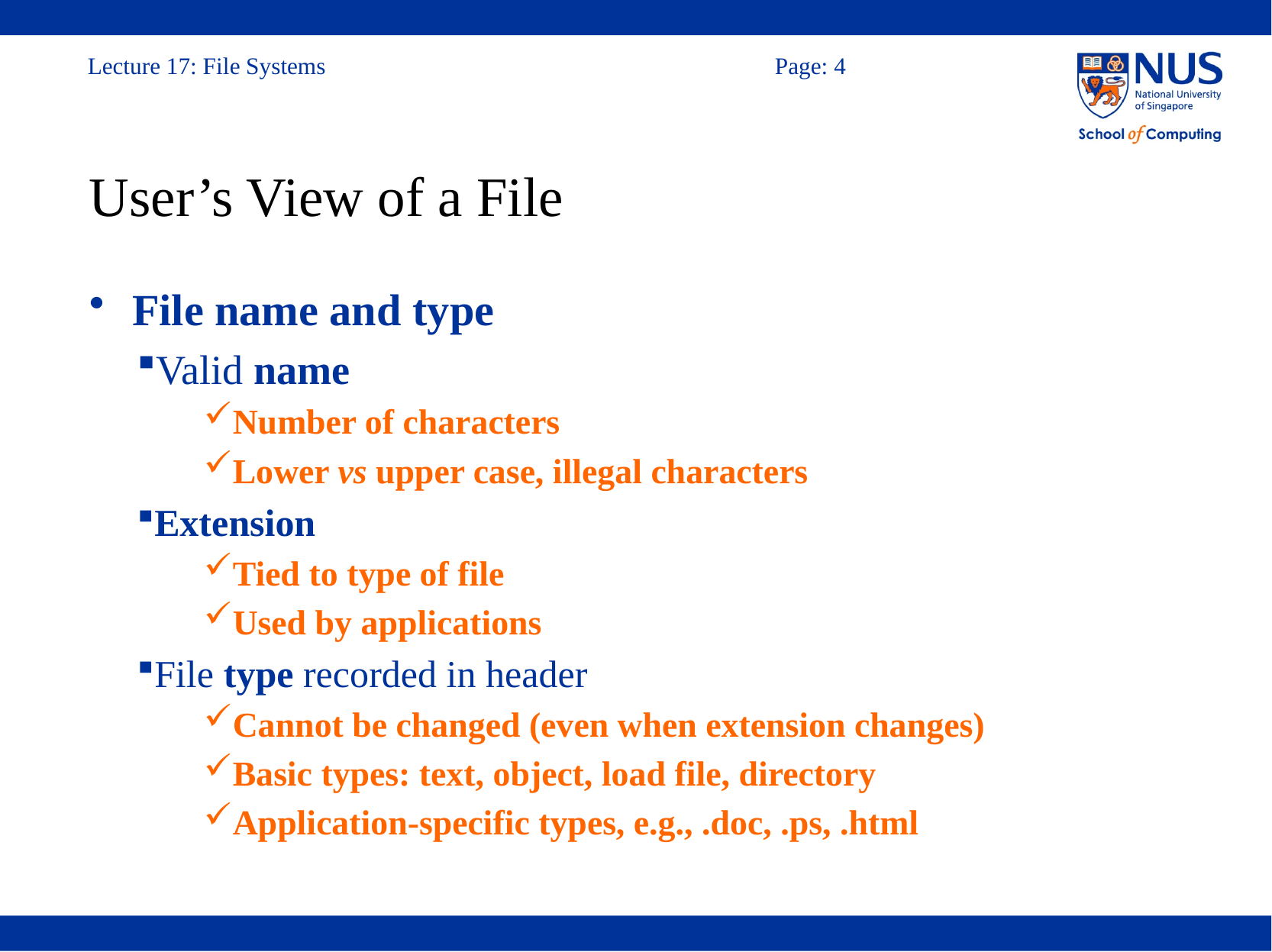

# User’s View of a File
File name and type
Valid name
Number of characters
Lower vs upper case, illegal characters
Extension
Tied to type of file
Used by applications
File type recorded in header
Cannot be changed (even when extension changes)
Basic types: text, object, load file, directory
Application-specific types, e.g., .doc, .ps, .html